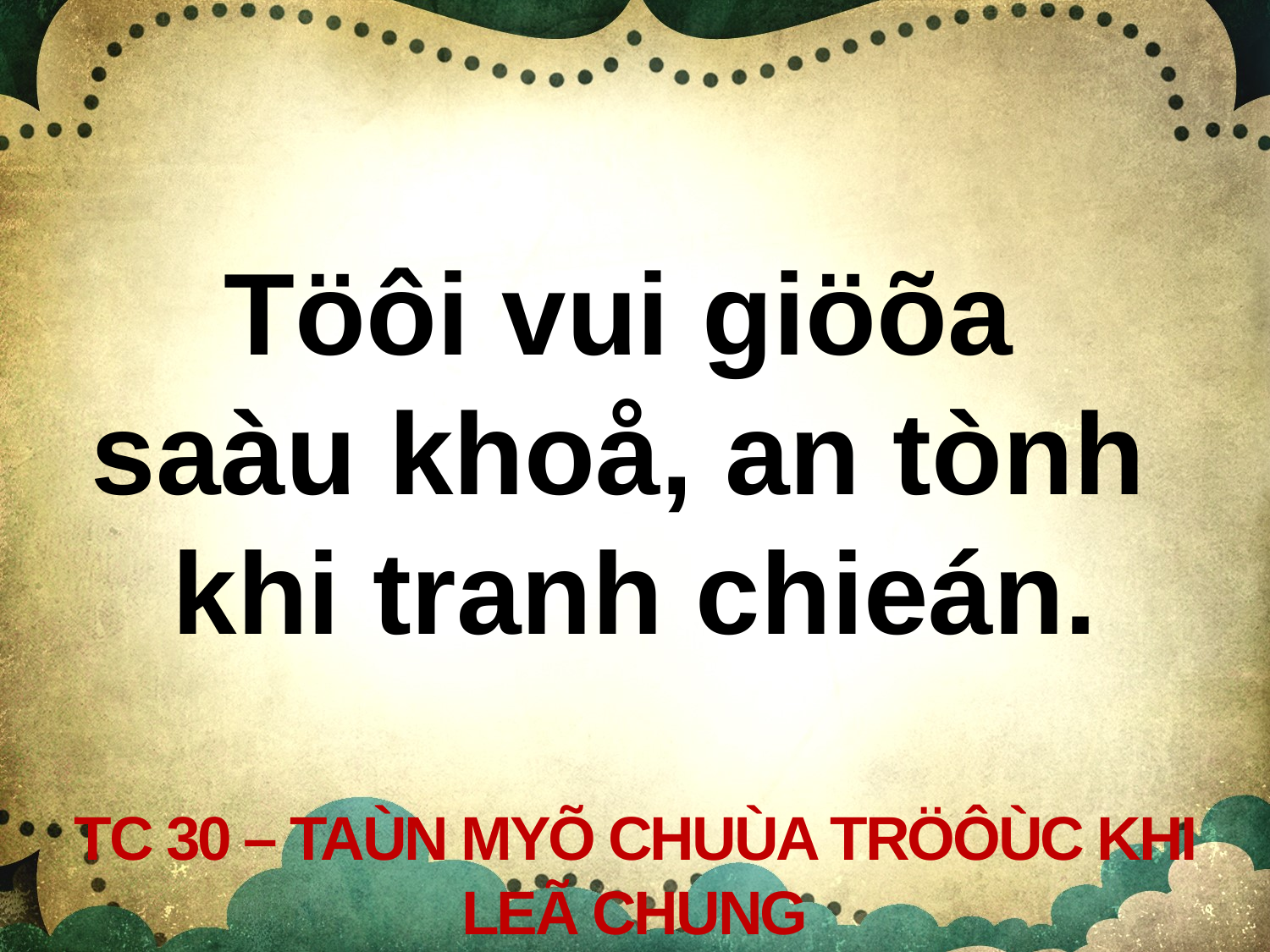

Töôi vui giöõa
saàu khoå, an tònh
khi tranh chieán.
TC 30 – TAÙN MYÕ CHUÙA TRÖÔÙC KHI LEÃ CHUNG